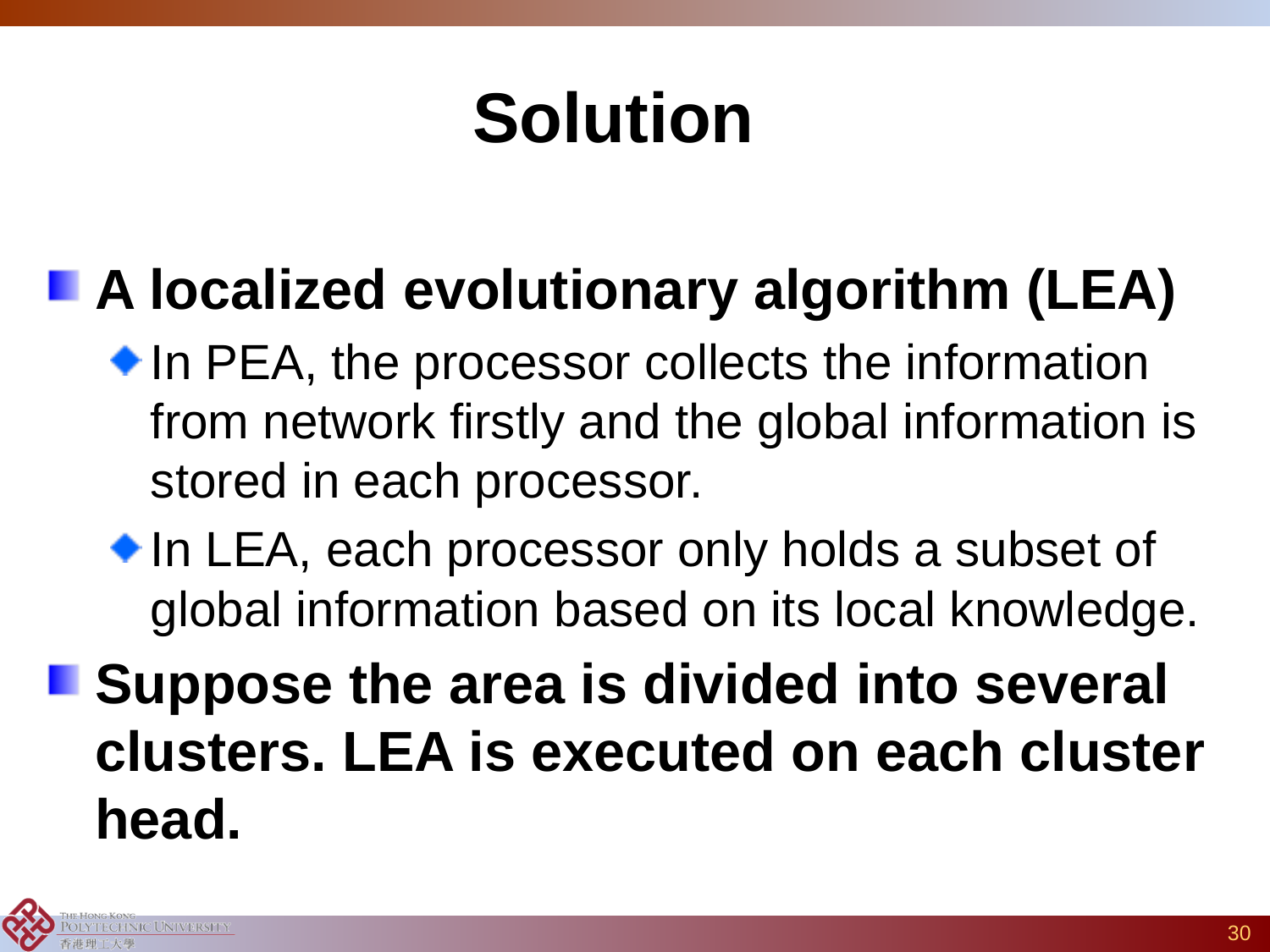

Solution
A localized evolutionary algorithm (LEA)
In PEA, the processor collects the information from network firstly and the global information is stored in each processor.
In LEA, each processor only holds a subset of global information based on its local knowledge.
Suppose the area is divided into several clusters. LEA is executed on each cluster head.